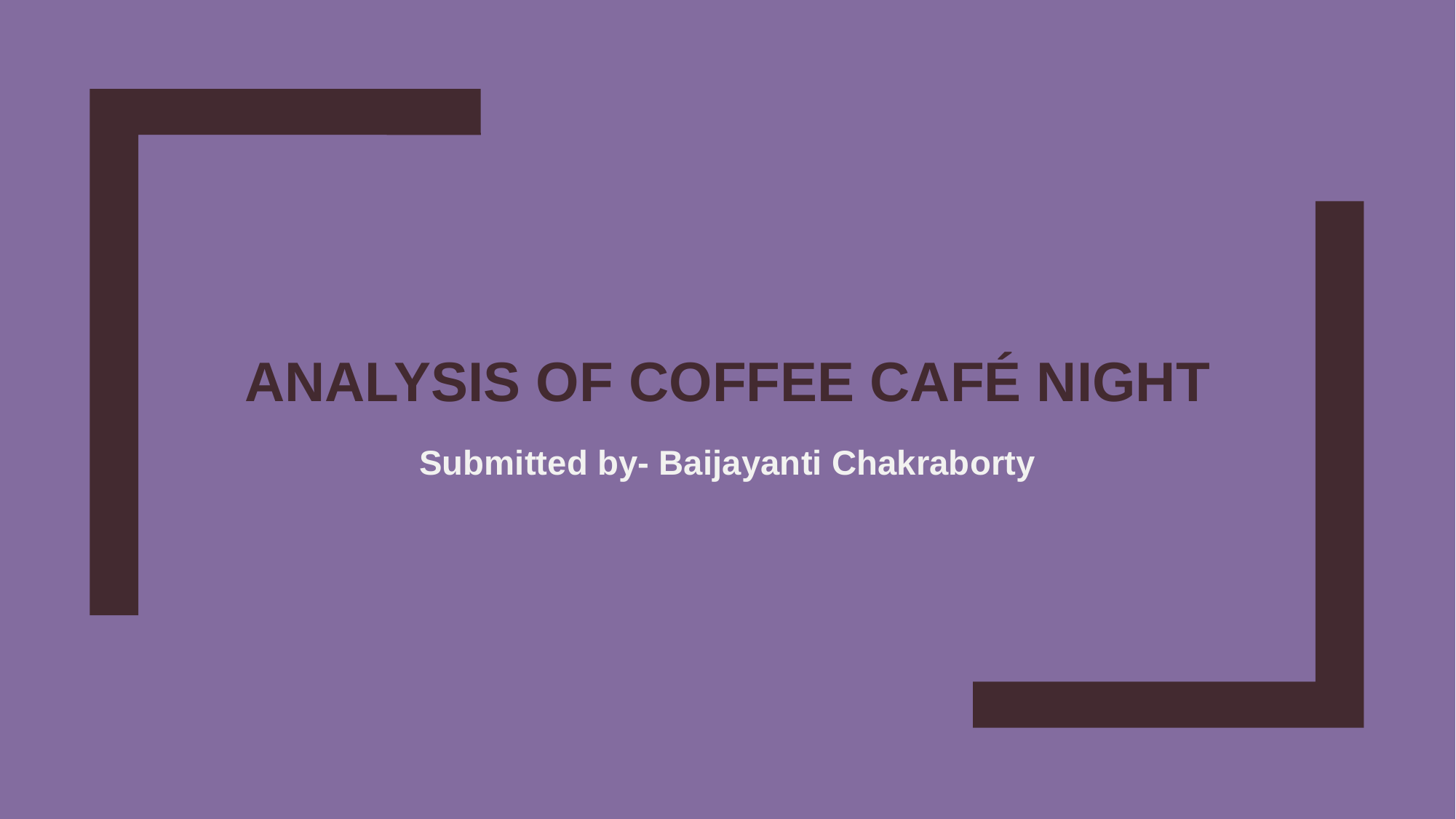

# Analysis of Coffee Café night
Submitted by- Baijayanti Chakraborty